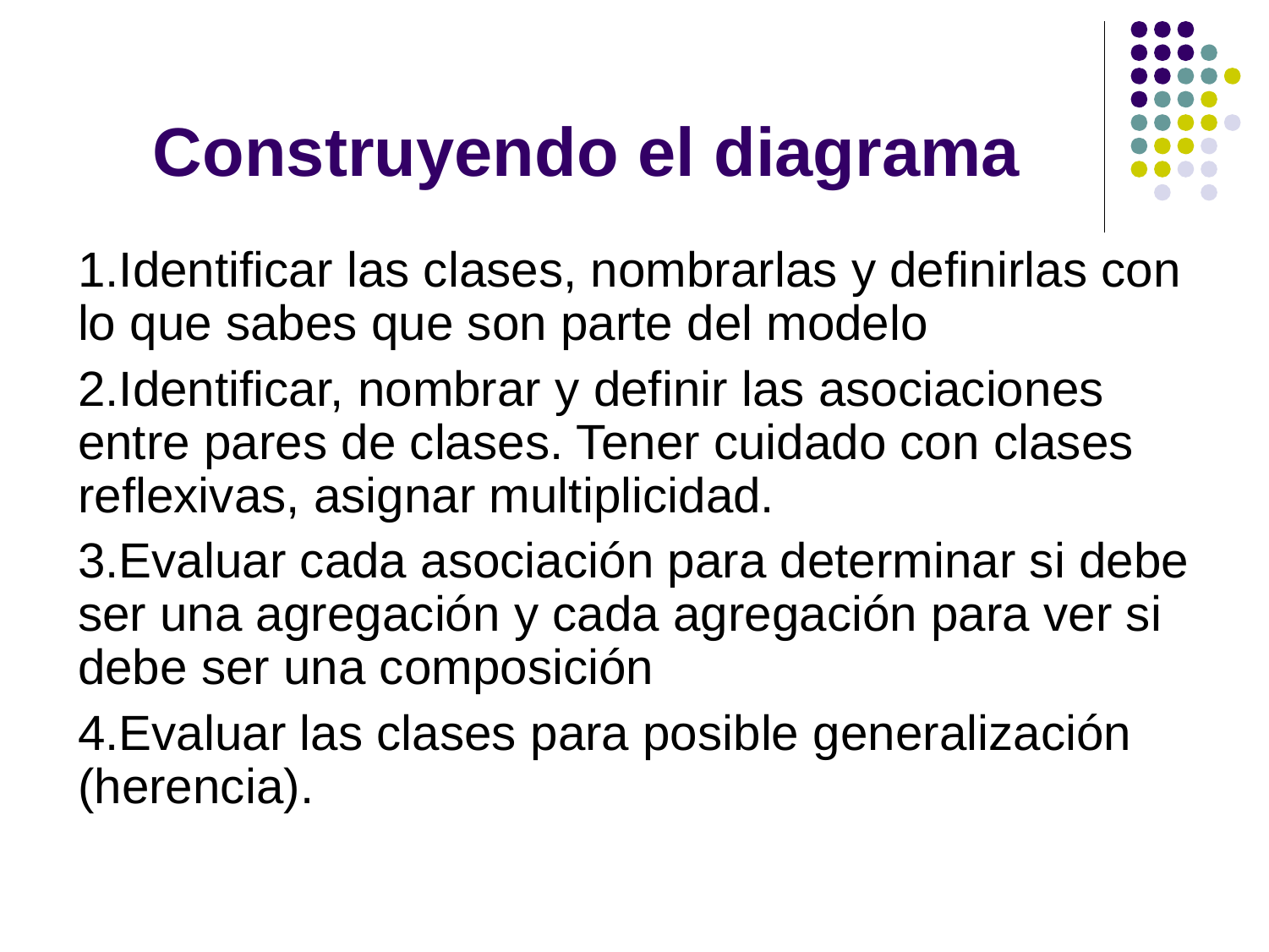

Construyendo el diagrama
Identificar las clases, nombrarlas y definirlas con lo que sabes que son parte del modelo
Identificar, nombrar y definir las asociaciones entre pares de clases. Tener cuidado con clases reflexivas, asignar multiplicidad.
Evaluar cada asociación para determinar si debe ser una agregación y cada agregación para ver si debe ser una composición
Evaluar las clases para posible generalización (herencia).